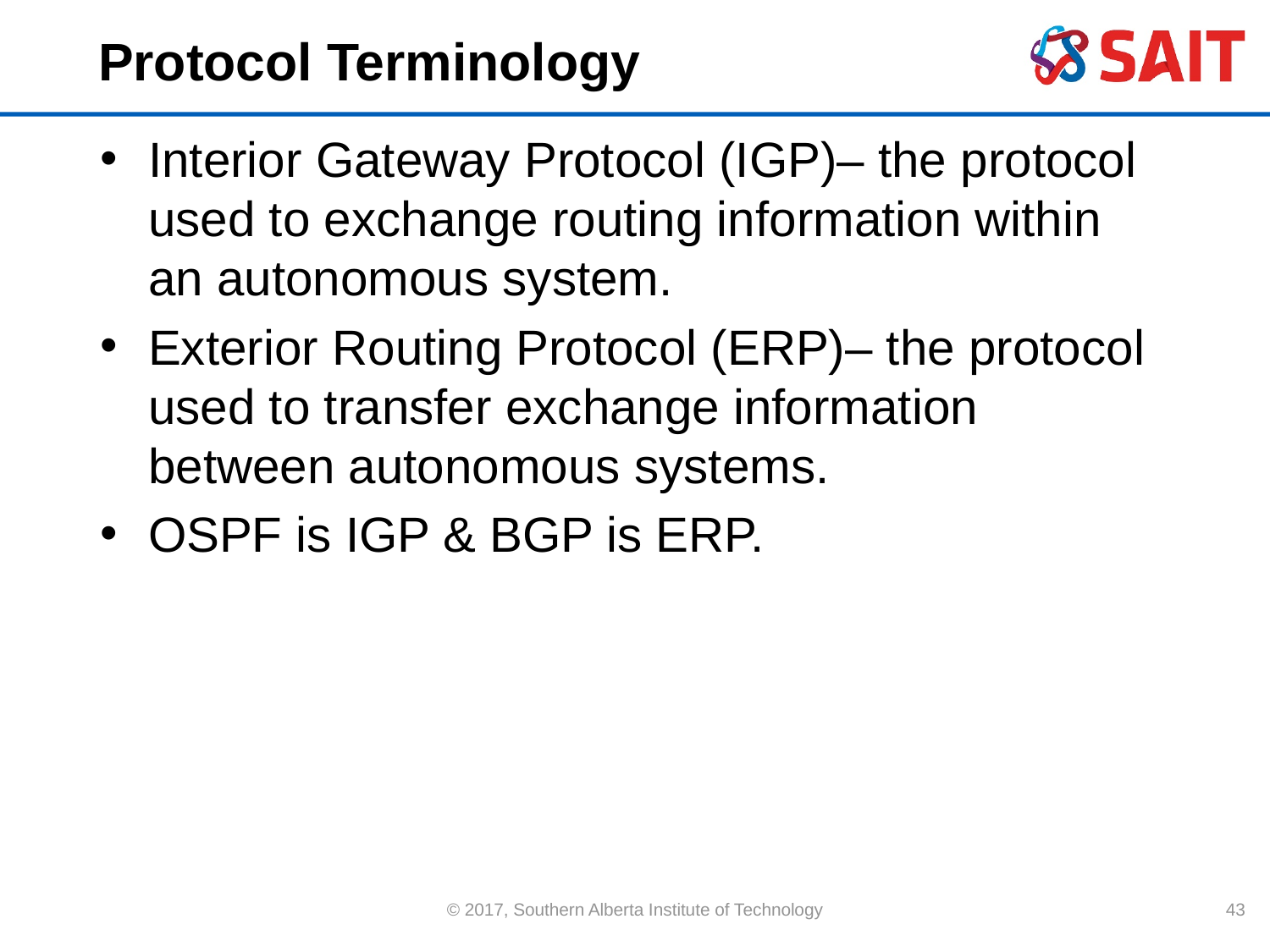

# Protocol Terminology
Interior Gateway Protocol (IGP)– the protocol used to exchange routing information within an autonomous system.
Exterior Routing Protocol (ERP)– the protocol used to transfer exchange information between autonomous systems.
OSPF is IGP & BGP is ERP.